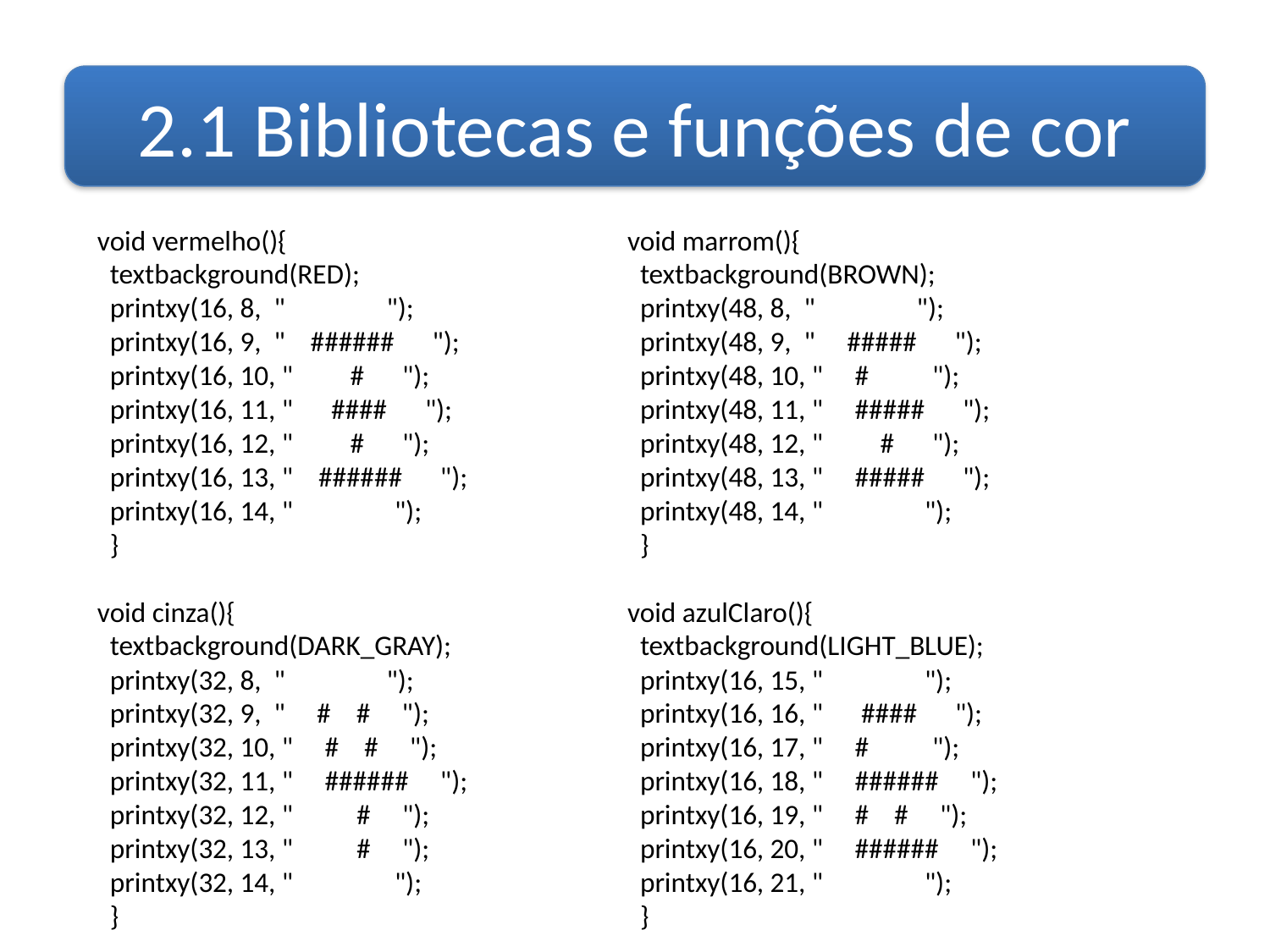

2.1 Bibliotecas e funções de cor
void vermelho(){
  textbackground(RED);
  printxy(16, 8,  "                ");
  printxy(16, 9,  "    ######      ");
  printxy(16, 10, "         #      ");
  printxy(16, 11, "      ####      ");
  printxy(16, 12, "         #      ");
  printxy(16, 13, "    ######      ");
  printxy(16, 14, "                ");
  }

void cinza(){
  textbackground(DARK_GRAY);
  printxy(32, 8,  "                ");
  printxy(32, 9,  "     #    #     ");
  printxy(32, 10, "     #    #     ");
  printxy(32, 11, "     ######     ");
  printxy(32, 12, "          #     ");
  printxy(32, 13, "          #     ");
  printxy(32, 14, "                ");
  }
void marrom(){
  textbackground(BROWN);
  printxy(48, 8,  "                ");
  printxy(48, 9,  "     #####      ");
  printxy(48, 10, "     #          ");
  printxy(48, 11, "     #####      ");
  printxy(48, 12, "         #      ");
  printxy(48, 13, "     #####      ");
  printxy(48, 14, "                ");
  }

void azulClaro(){
  textbackground(LIGHT_BLUE);
  printxy(16, 15, "                ");
  printxy(16, 16, "      ####      ");
  printxy(16, 17, "     #          ");
  printxy(16, 18, "     ######     ");
  printxy(16, 19, "     #    #     ");
  printxy(16, 20, "     ######     ");
  printxy(16, 21, "                ");
  }